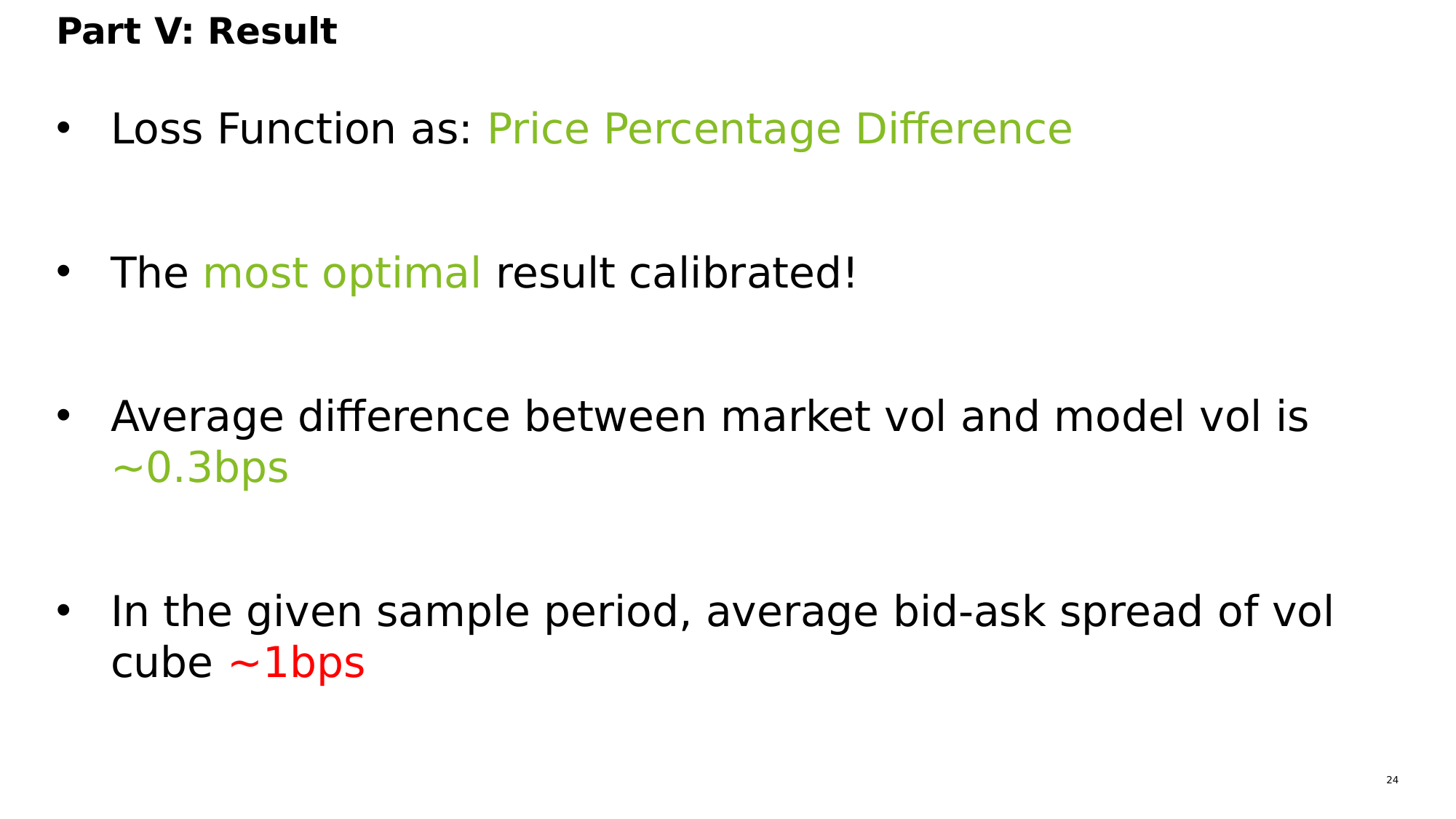

Part V: Result
Loss Function as: Price Percentage Difference
The most optimal result calibrated!
Average difference between market vol and model vol is ~0.3bps
In the given sample period, average bid-ask spread of vol cube ~1bps